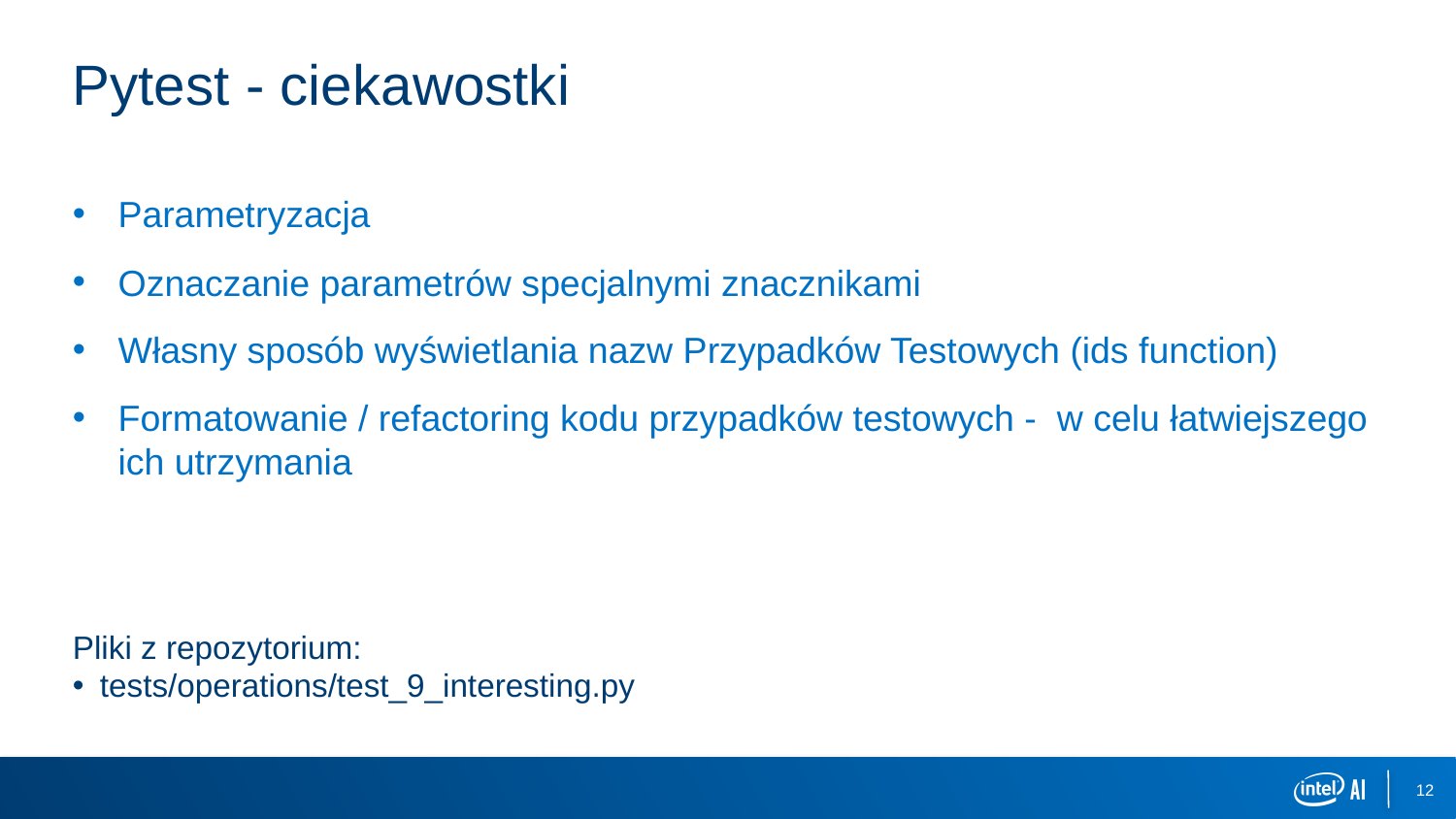

# Pytest - ciekawostki
Parametryzacja
Oznaczanie parametrów specjalnymi znacznikami
Własny sposób wyświetlania nazw Przypadków Testowych (ids function)
Formatowanie / refactoring kodu przypadków testowych -  w celu łatwiejszego ich utrzymania

Pliki z repozytorium:
tests/operations/test_9_interesting.py
12